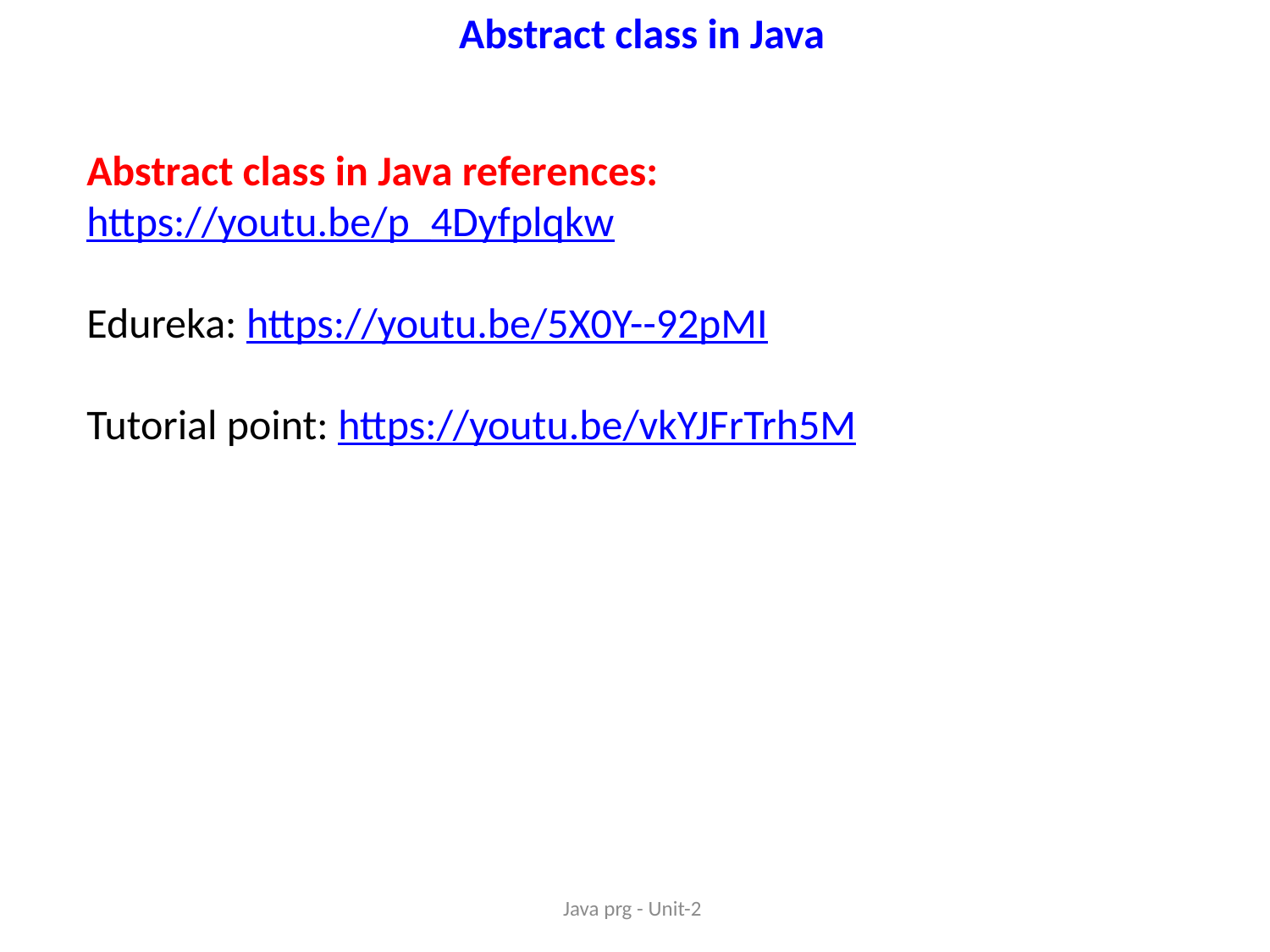

Abstract class in Java
Abstract class in Java references:
https://youtu.be/p_4Dyfplqkw

Edureka: https://youtu.be/5X0Y--92pMI

Tutorial point: https://youtu.be/vkYJFrTrh5M

Java prg - Unit-2